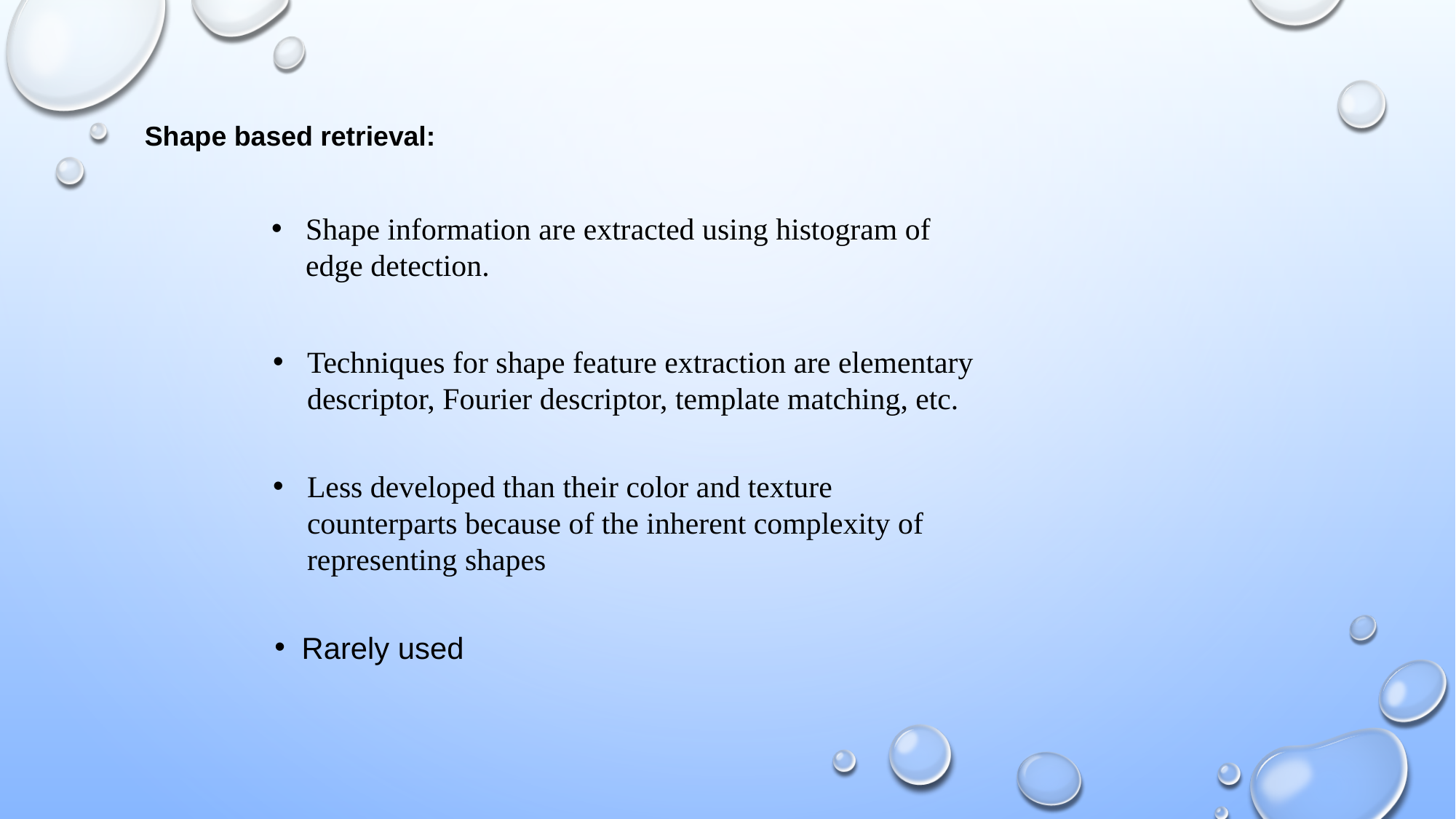

Shape based retrieval:
Shape information are extracted using histogram of edge detection.
Techniques for shape feature extraction are elementary descriptor, Fourier descriptor, template matching, etc.
Less developed than their color and texture counterparts because of the inherent complexity of representing shapes
  Rarely used